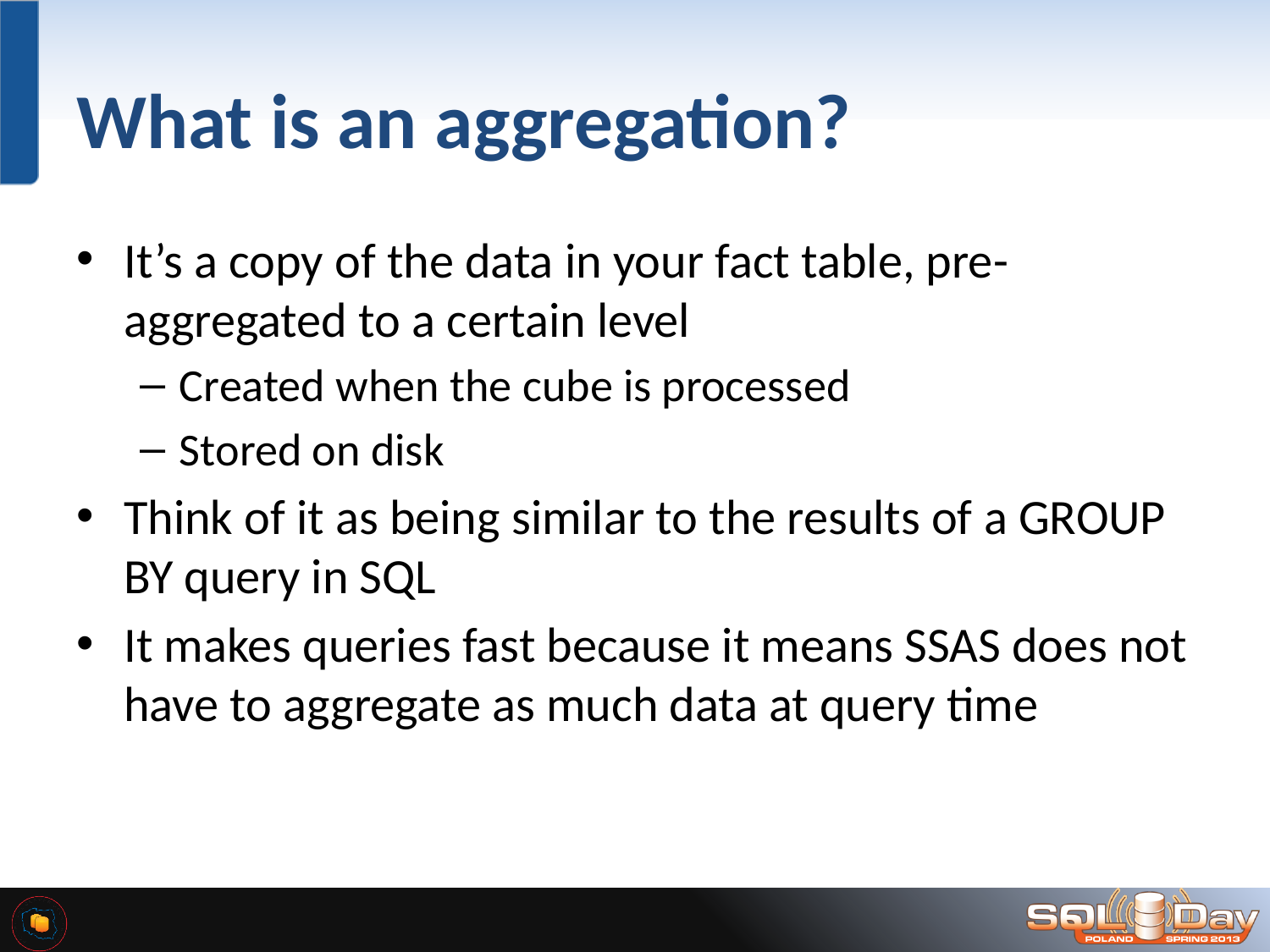

# What is an aggregation?
It’s a copy of the data in your fact table, pre-aggregated to a certain level
Created when the cube is processed
Stored on disk
Think of it as being similar to the results of a GROUP BY query in SQL
It makes queries fast because it means SSAS does not have to aggregate as much data at query time